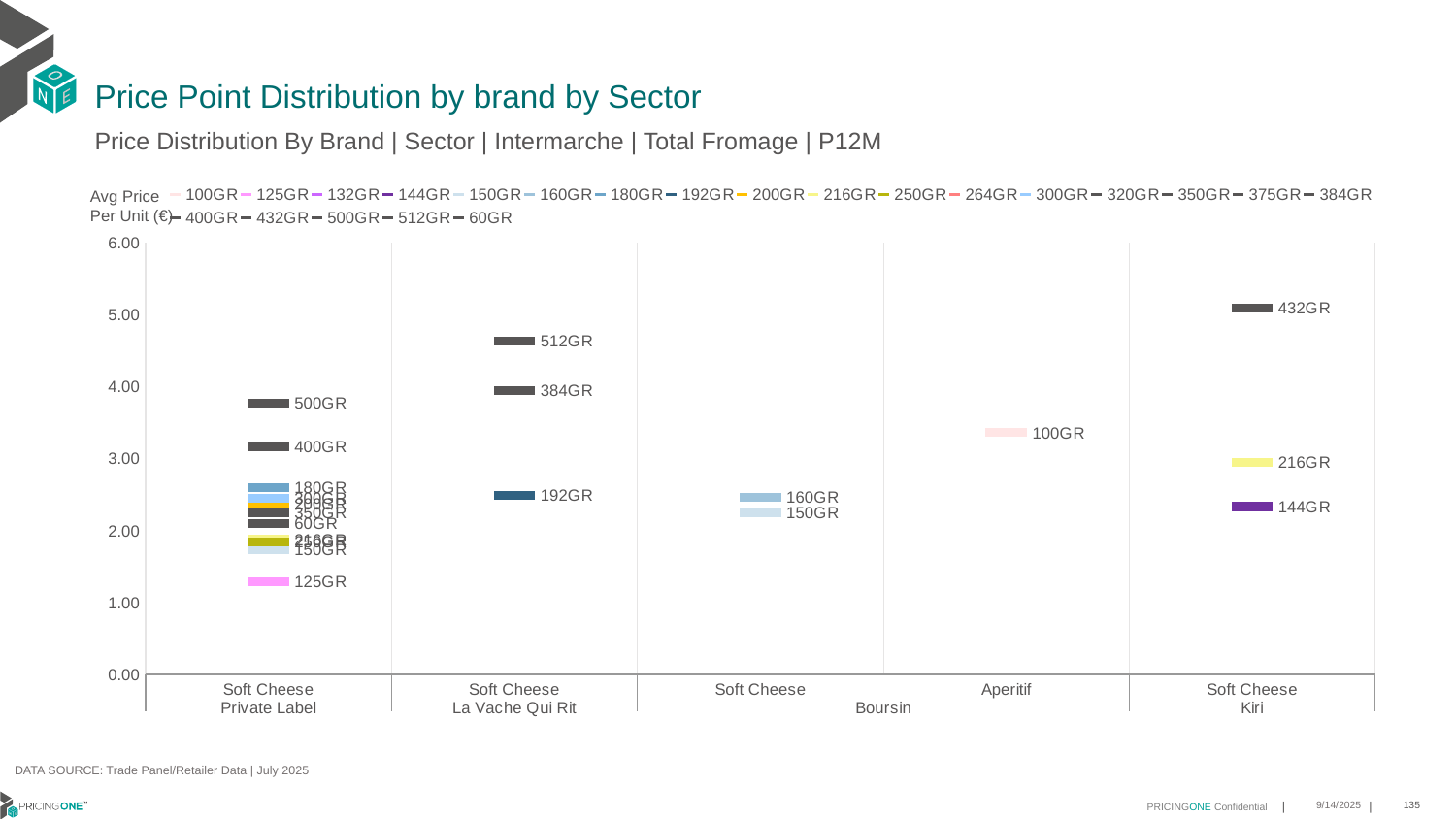

# Price Point Distribution by brand by Sector
Price Distribution By Brand | Sector | Intermarche | Total Fromage | P12M

### Chart

| Category | 100GR | 125GR | 132GR | 144GR | 150GR | 160GR | 180GR | 192GR | 200GR | 216GR | 250GR | 264GR | 300GR | 320GR | 350GR | 375GR | 384GR | 400GR | 432GR | 500GR | 512GR | 60GR |
|---|---|---|---|---|---|---|---|---|---|---|---|---|---|---|---|---|---|---|---|---|---|---|
| Soft Cheese | None | 1.2895 | None | None | 1.7326 | None | 2.5992 | None | 2.3788 | 1.8791 | 1.8411 | None | 2.4459 | None | 2.2509 | None | None | 3.1638 | None | 3.7756 | None | 2.1004 |
| Soft Cheese | None | None | None | None | None | None | None | 2.4898 | None | None | None | None | None | None | None | None | 3.9493 | None | None | None | 4.634 | None |
| Soft Cheese | None | None | None | None | 2.2536 | 2.4615 | None | None | None | None | None | None | None | None | None | None | None | None | None | None | None | None |
| Aperitif | 3.3627 | None | None | None | None | None | None | None | None | None | None | None | None | None | None | None | None | None | None | None | None | None |
| Soft Cheese | None | None | None | 2.3339 | None | None | None | None | None | 2.95 | None | None | None | None | None | None | None | None | 5.0931 | None | None | None |
Avg Price
Per Unit (€)
DATA SOURCE: Trade Panel/Retailer Data | July 2025
9/14/2025
135